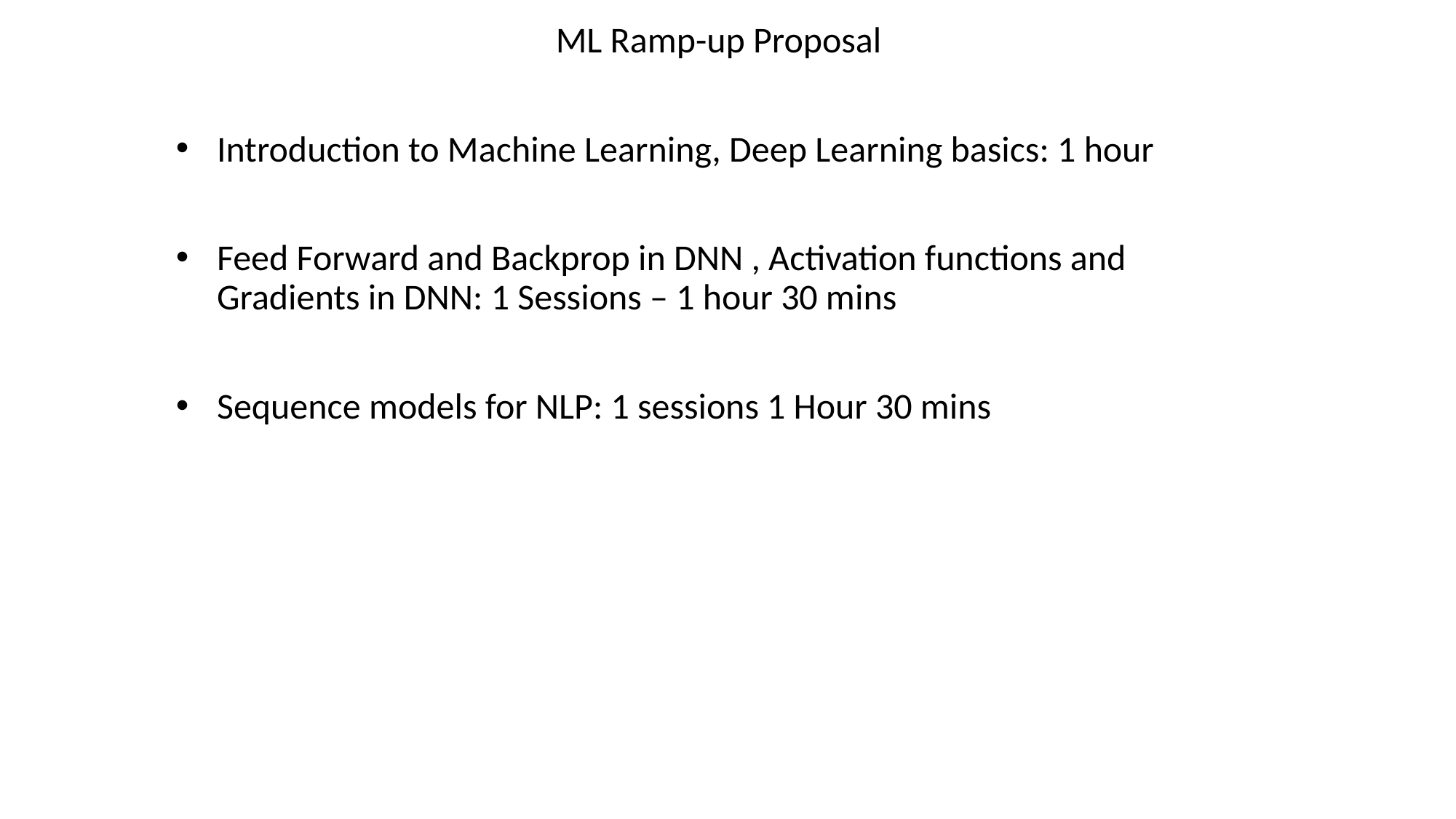

ML Ramp-up Proposal

Introduction to Machine Learning, Deep Learning basics: 1 hour

Feed Forward and Backprop in DNN , Activation functions and Gradients in DNN: 1 Sessions – 1 hour 30 mins

Sequence models for NLP: 1 sessions 1 Hour 30 mins